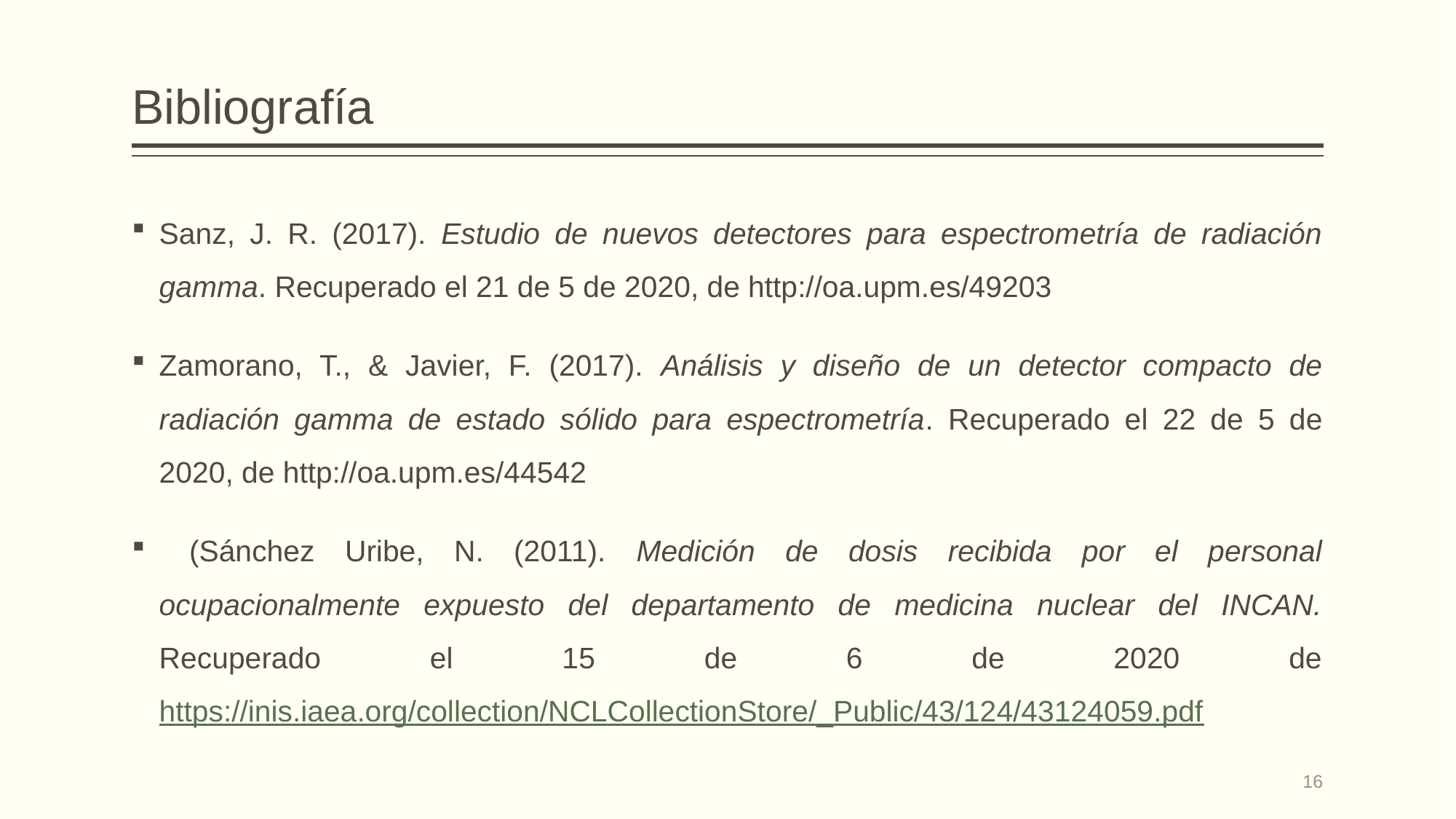

# Bibliografía
Sanz, J. R. (2017). Estudio de nuevos detectores para espectrometría de radiación gamma. Recuperado el 21 de 5 de 2020, de http://oa.upm.es/49203
Zamorano, T., & Javier, F. (2017). Análisis y diseño de un detector compacto de radiación gamma de estado sólido para espectrometría. Recuperado el 22 de 5 de 2020, de http://oa.upm.es/44542
 (Sánchez Uribe, N. (2011). Medición de dosis recibida por el personal ocupacionalmente expuesto del departamento de medicina nuclear del INCAN. Recuperado el 15 de 6 de 2020 de https://inis.iaea.org/collection/NCLCollectionStore/_Public/43/124/43124059.pdf

16